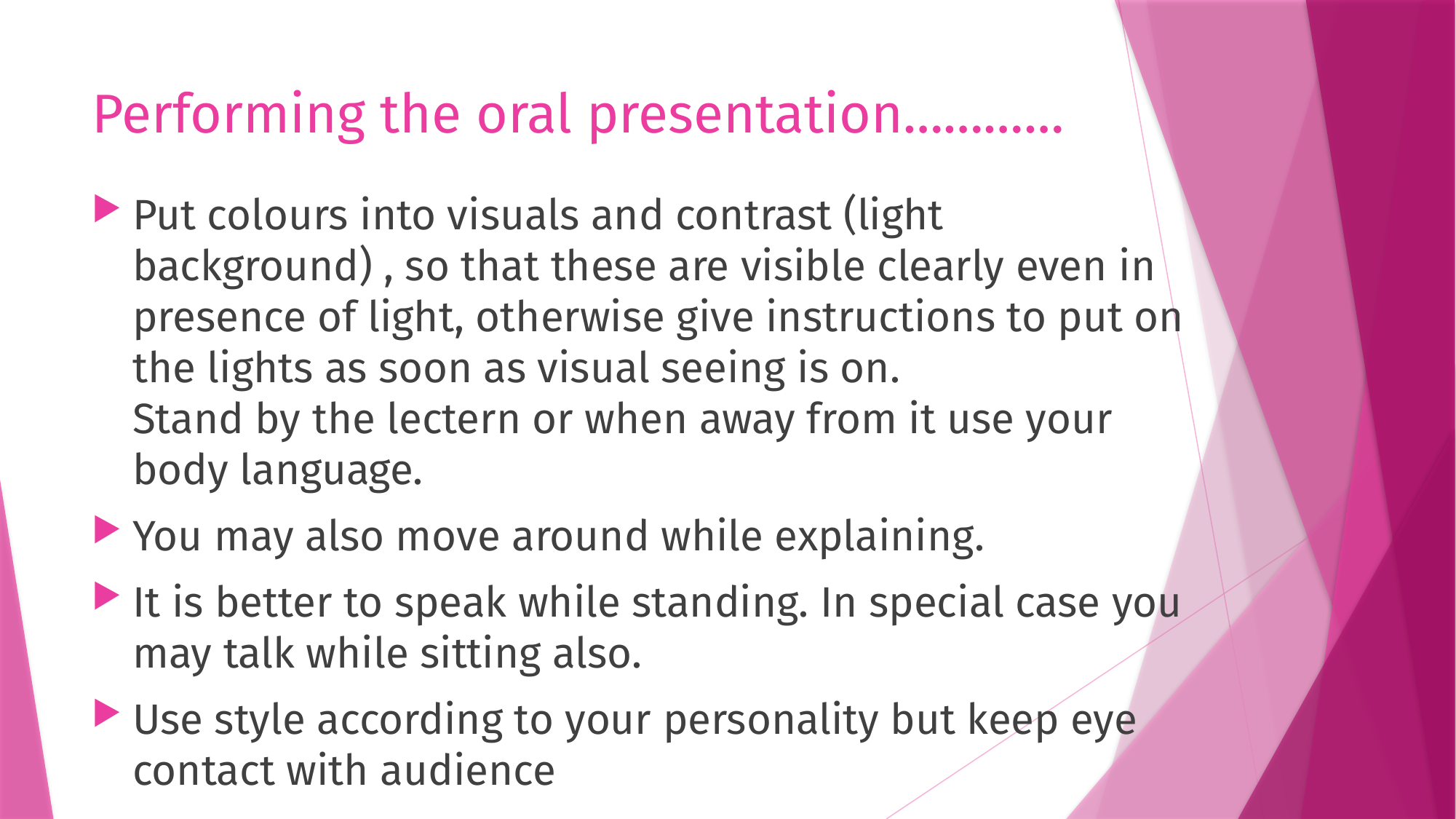

# Performing the oral presentation…………
Put colours into visuals and contrast (light background) , so that these are visible clearly even in presence of light, otherwise give instructions to put on the lights as soon as visual seeing is on.
Stand by the lectern or when away from it use your body language.
You may also move around while explaining.
It is better to speak while standing. In special case you may talk while sitting also.
Use style according to your personality but keep eye contact with audience